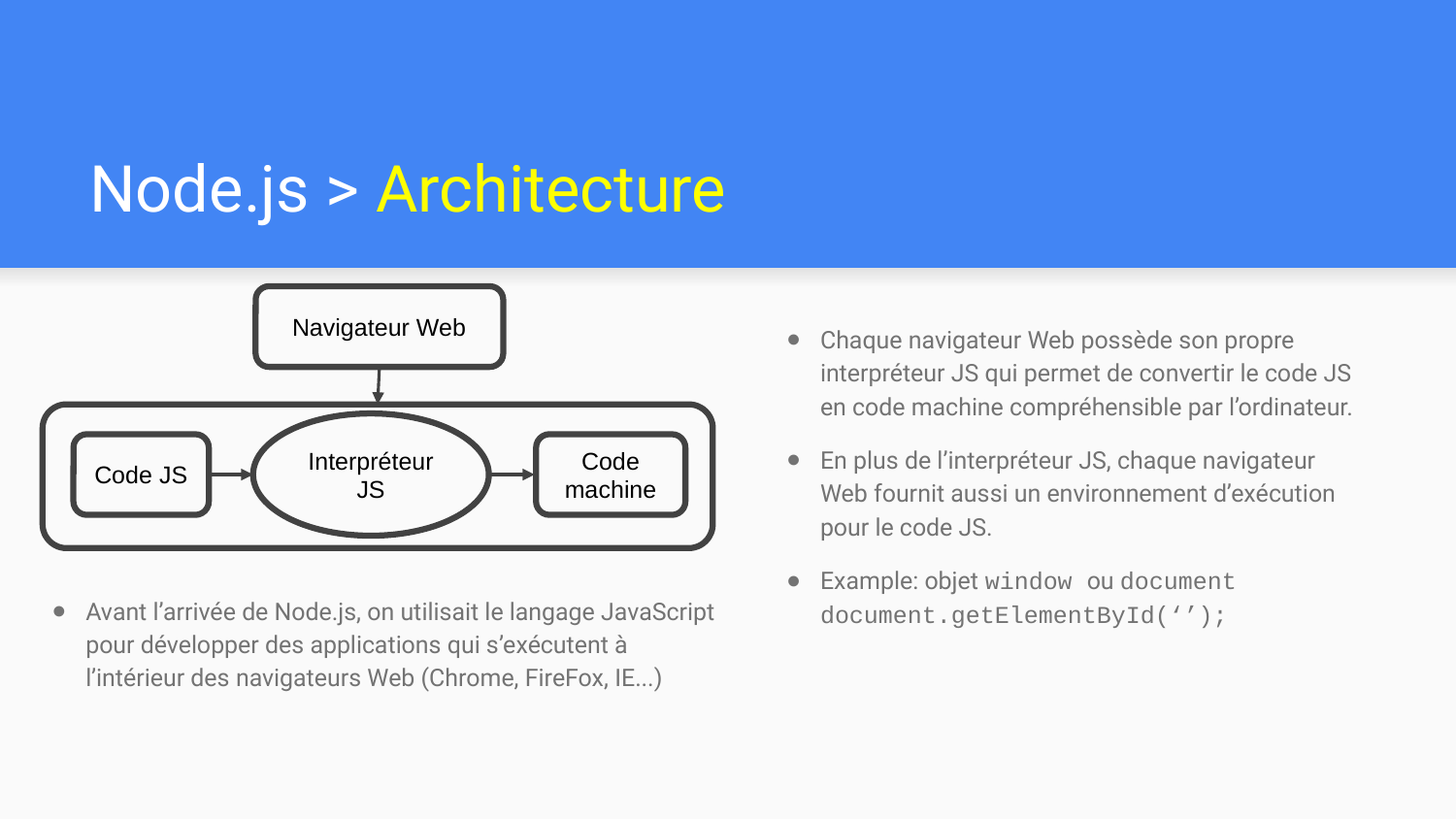

# Node.js > Architecture
Navigateur Web

Avant l’arrivée de Node.js, on utilisait le langage JavaScript pour développer des applications qui s’exécutent à l’intérieur des navigateurs Web (Chrome, FireFox, IE...)

Chaque navigateur Web possède son propre interpréteur JS qui permet de convertir le code JS en code machine compréhensible par l’ordinateur.
En plus de l’interpréteur JS, chaque navigateur Web fournit aussi un environnement d’exécution pour le code JS.
Example: objet window ou document document.getElementById(‘’);

Interpréteur JS
Code JS
Code machine